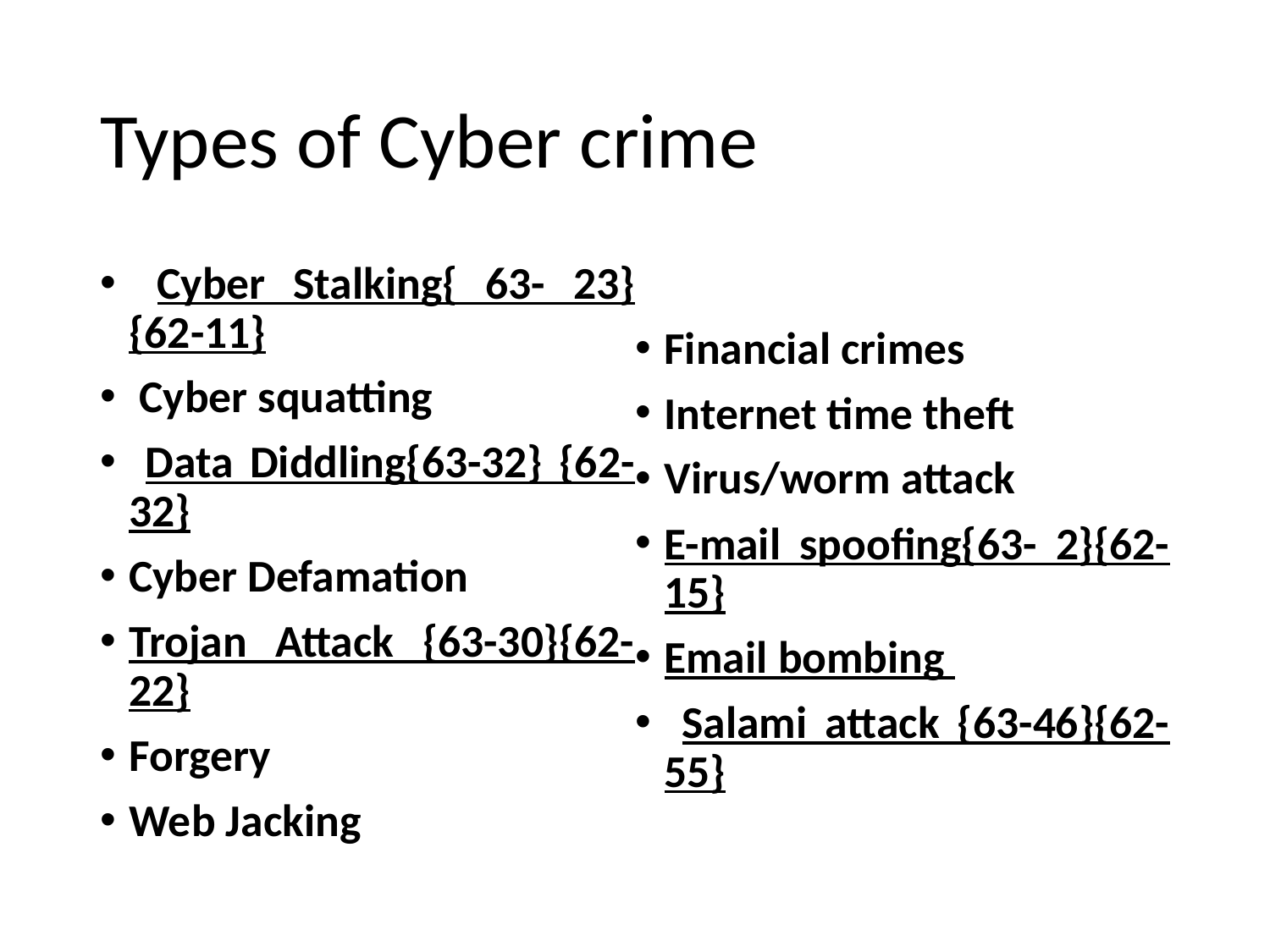

# Types of Cyber crime
 Cyber Stalking{ 63- 23}{62-11}
 Cyber squatting
 Data Diddling{63-32} {62-32}
Cyber Defamation
Trojan Attack {63-30}{62-22}
Forgery
Web Jacking

Financial crimes
Internet time theft
Virus/worm attack
E-mail spoofing{63- 2}{62-15}
Email bombing
 Salami attack {63-46}{62-55}